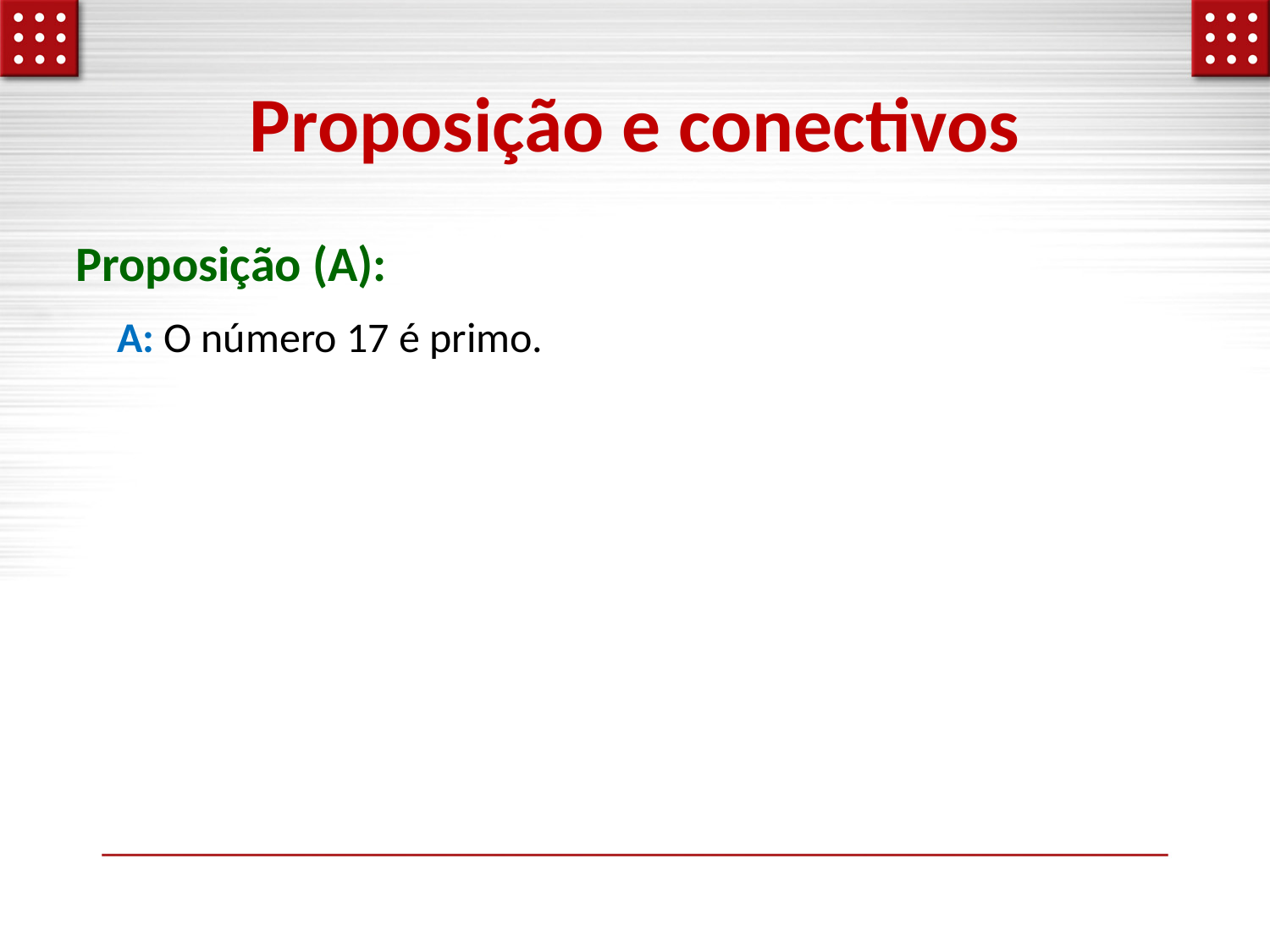

# Proposição e conectivos
Proposição (A):
A: O número 17 é primo.